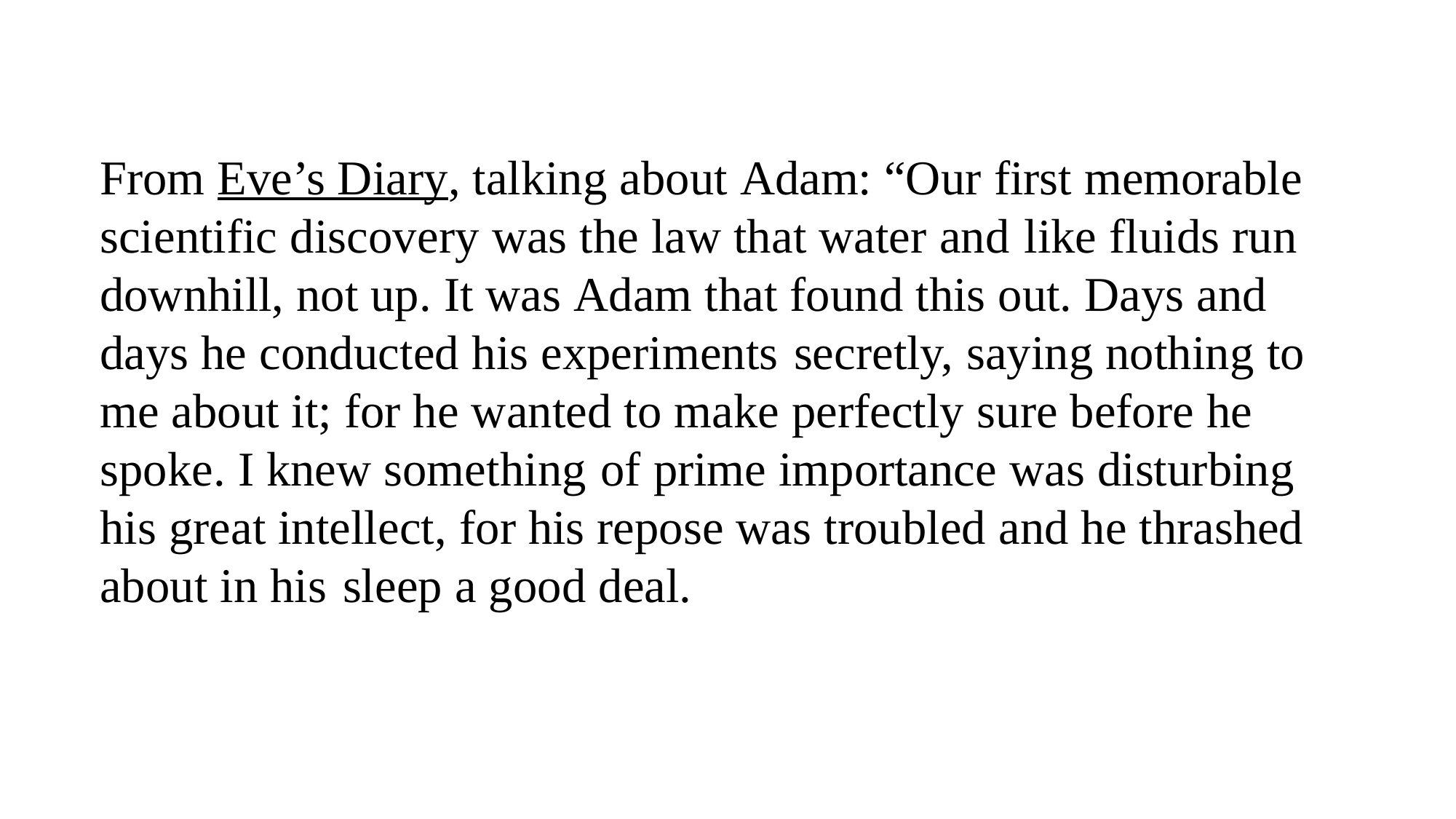

From Eve’s Diary, talking about Adam: “Our first memorable scientific discovery was the law that water and like fluids run downhill, not up. It was Adam that found this out. Days and days he conducted his experiments secretly, saying nothing to me about it; for he wanted to make perfectly sure before he spoke. I knew something of prime importance was disturbing his great intellect, for his repose was troubled and he thrashed about in his sleep a good deal.